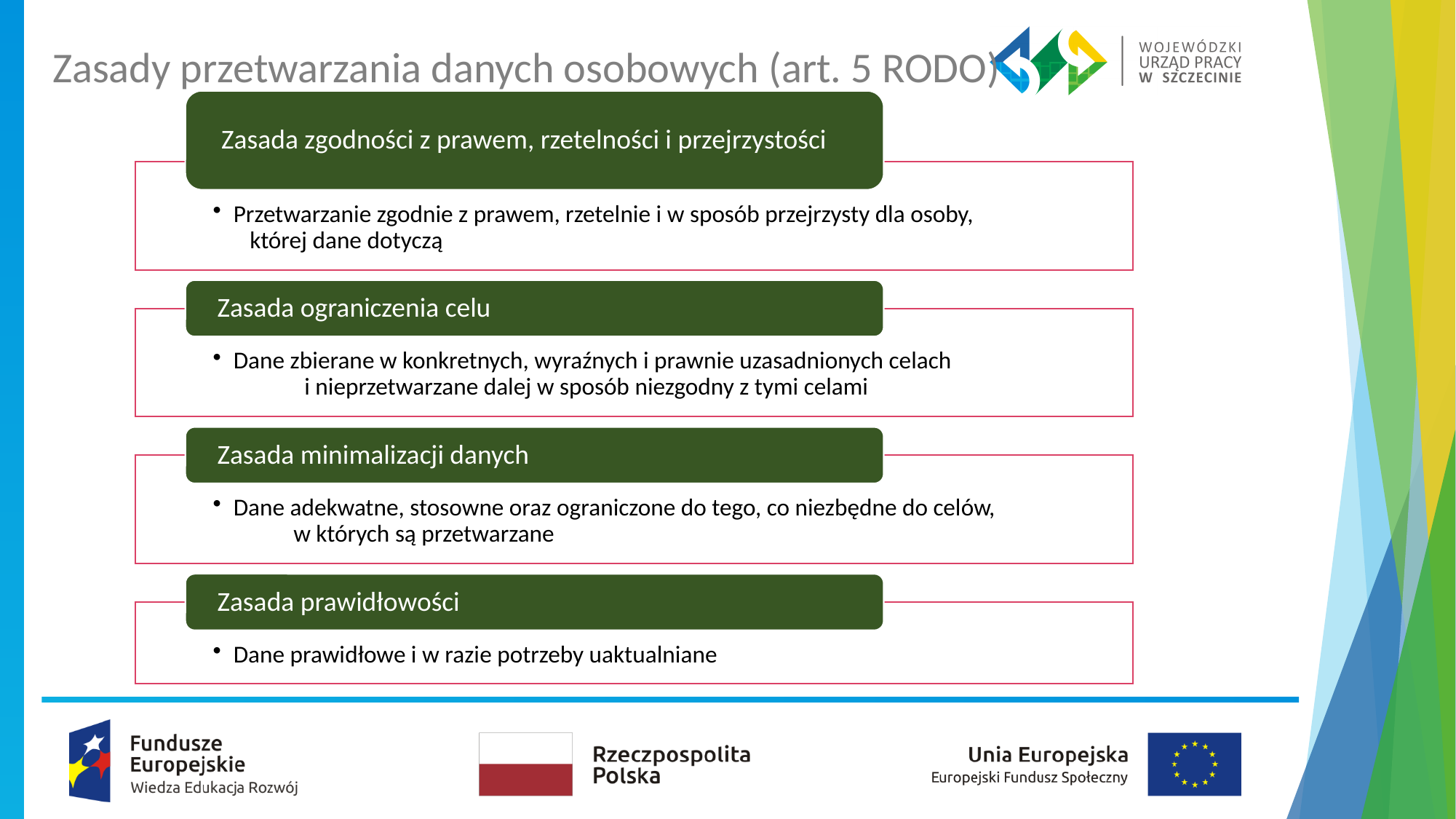

Zasady przetwarzania danych osobowych (art. 5 RODO)
Przetwarzanie zgodnie z prawem, rzetelnie i w sposób przejrzysty dla osoby,                  której dane dotyczą
Zasada zgodności z prawem, rzetelności i przejrzystości
Dane zbierane w konkretnych, wyraźnych i prawnie uzasadnionych celach                                i nieprzetwarzane dalej w sposób niezgodny z tymi celami
Zasada ograniczenia celu
Dane adekwatne, stosowne oraz ograniczone do tego, co niezbędne do celów,                      w których są przetwarzane
Zasada minimalizacji danych
Dane prawidłowe i w razie potrzeby uaktualniane
Zasada prawidłowości